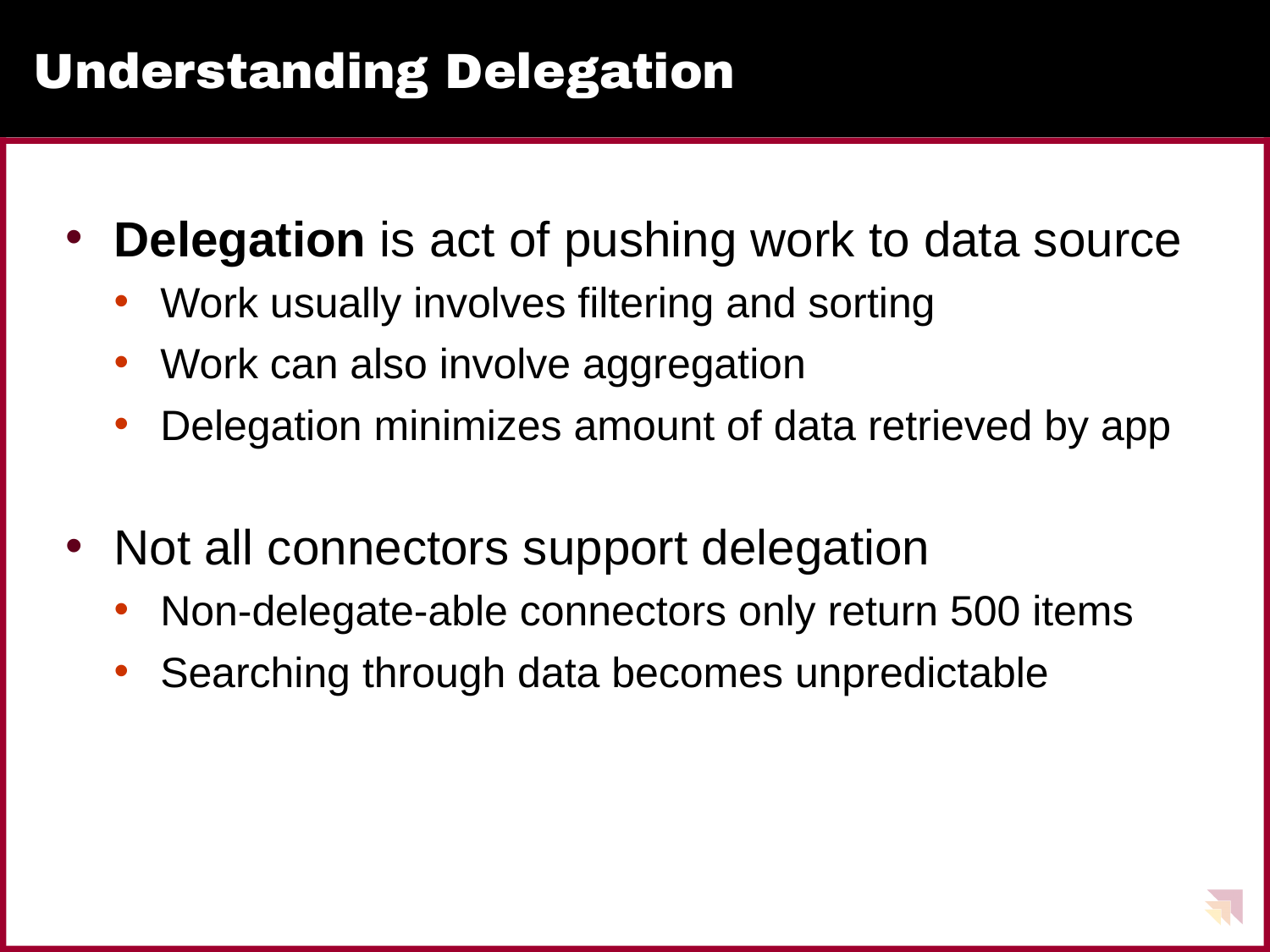

# Understanding Delegation
Delegation is act of pushing work to data source
Work usually involves filtering and sorting
Work can also involve aggregation
Delegation minimizes amount of data retrieved by app
Not all connectors support delegation
Non-delegate-able connectors only return 500 items
Searching through data becomes unpredictable